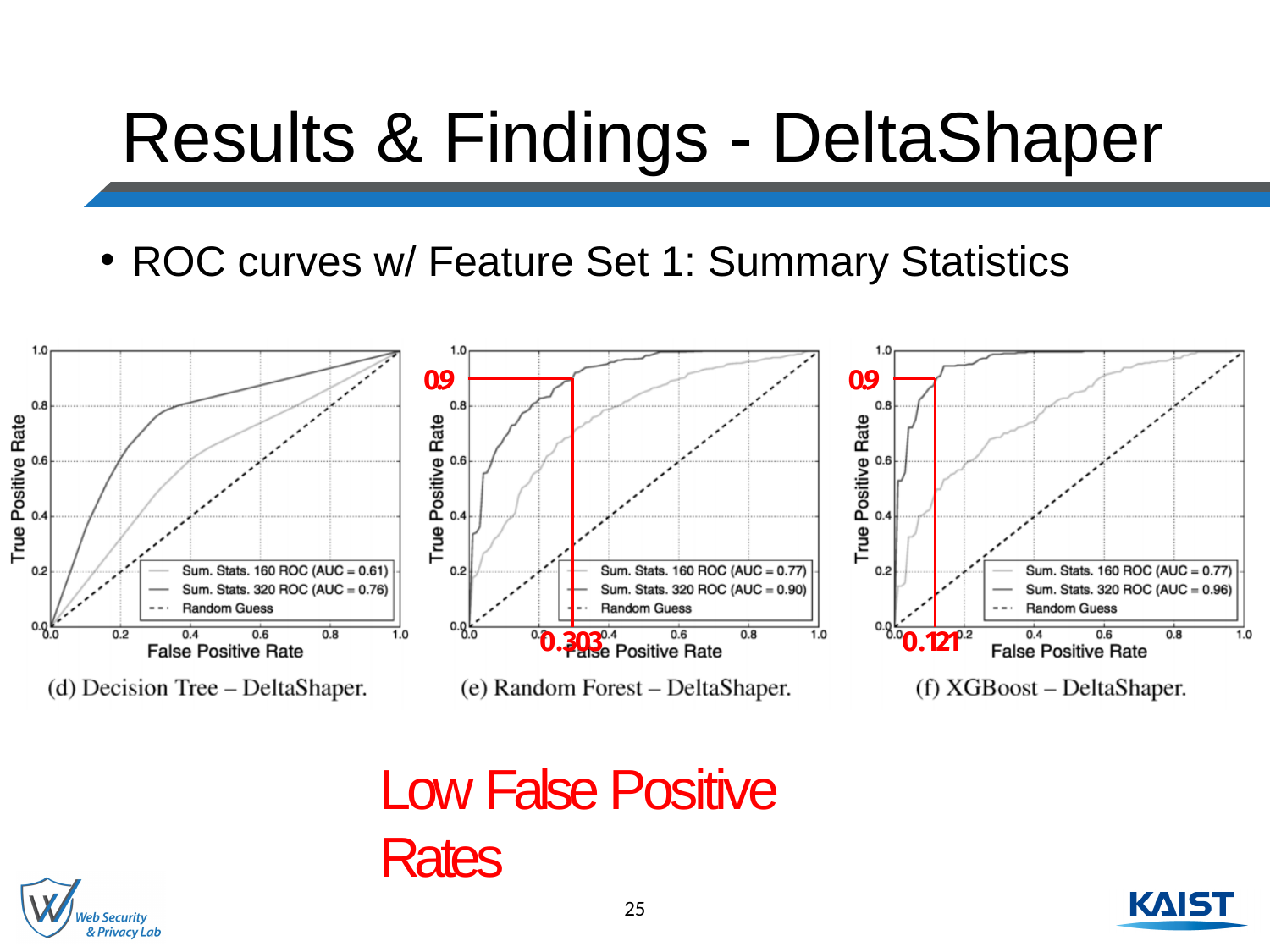

# Results & Findings - DeltaShaper
ROC curves w/ Feature Set 1: Summary Statistics

0.9
0.9

0.303
0.121
Low False Positive Rates
25